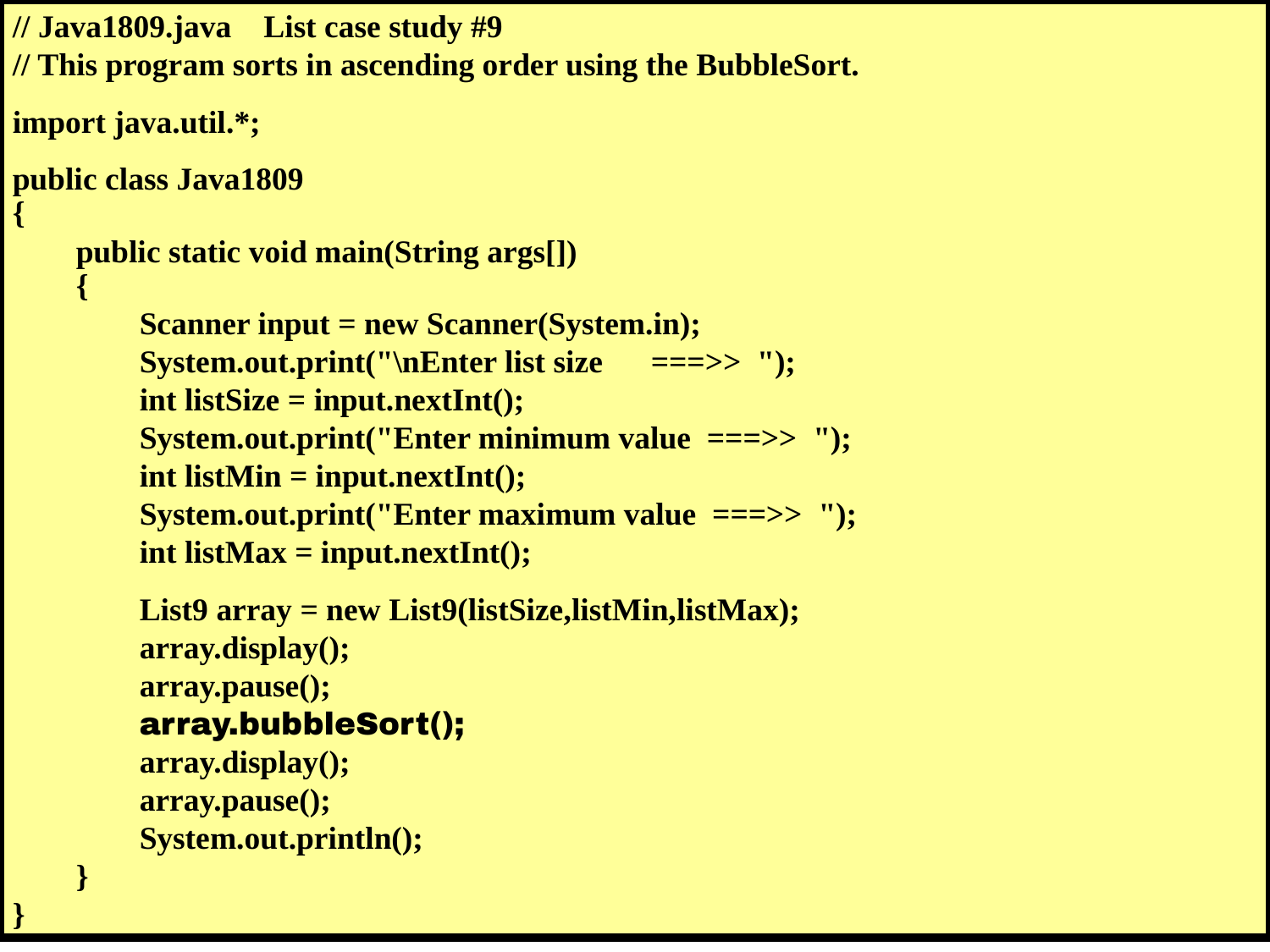

// Java1809.java    List case study #9
// This program sorts in ascending order using the BubbleSort.

import java.util.*;

public class Java1809
{
	public static void main(String args[])
	{
		Scanner input = new Scanner(System.in);
		System.out.print("\nEnter list size      ===>>  ");
		int listSize = input.nextInt();
		System.out.print("Enter minimum value  ===>>  ");
		int listMin = input.nextInt();
		System.out.print("Enter maximum value  ===>>  ");
		int listMax = input.nextInt();

		List9 array = new List9(listSize,listMin,listMax);
		array.display();
		array.pause();
		array.bubbleSort();
		array.display();
		array.pause();
		System.out.println();
	}
}